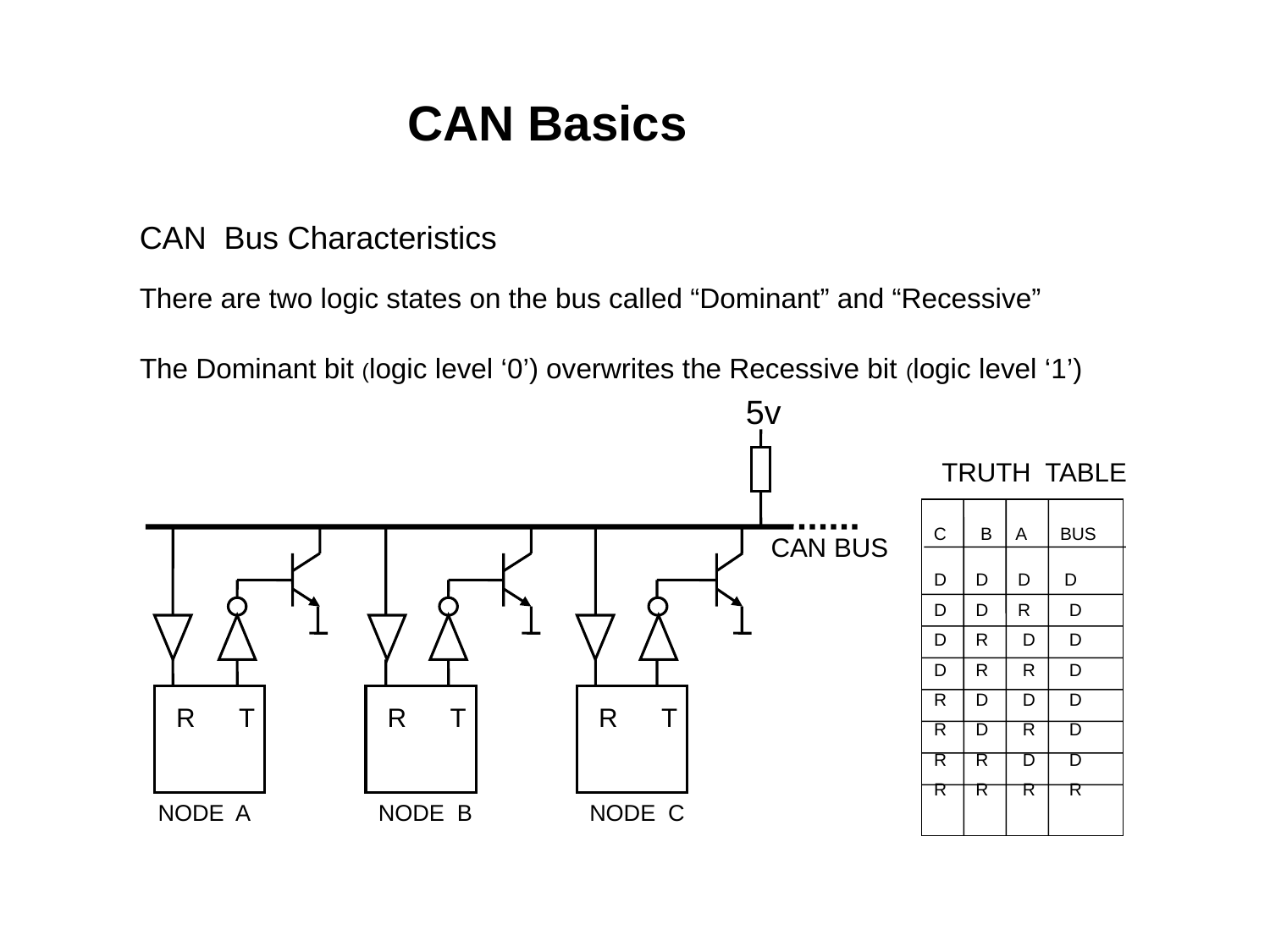

CAN Basics
CAN  Bus Characteristics
There are two logic states on the bus called “Dominant” and “Recessive”
The Dominant bit (logic level ‘0’) overwrites the Recessive bit (logic level ‘1’)
5v

TRUTH  TABLE

 C       B     A       BUS
CAN BUS

D      D      D       D
D      D      R        D
D      R       D       D
D      R       R       D
R      D       D       D
R      D       R       D
R      R       D       D
R      R       R       R

R      T
R      T
R      T

NODE  A
NODE  B
NODE  C